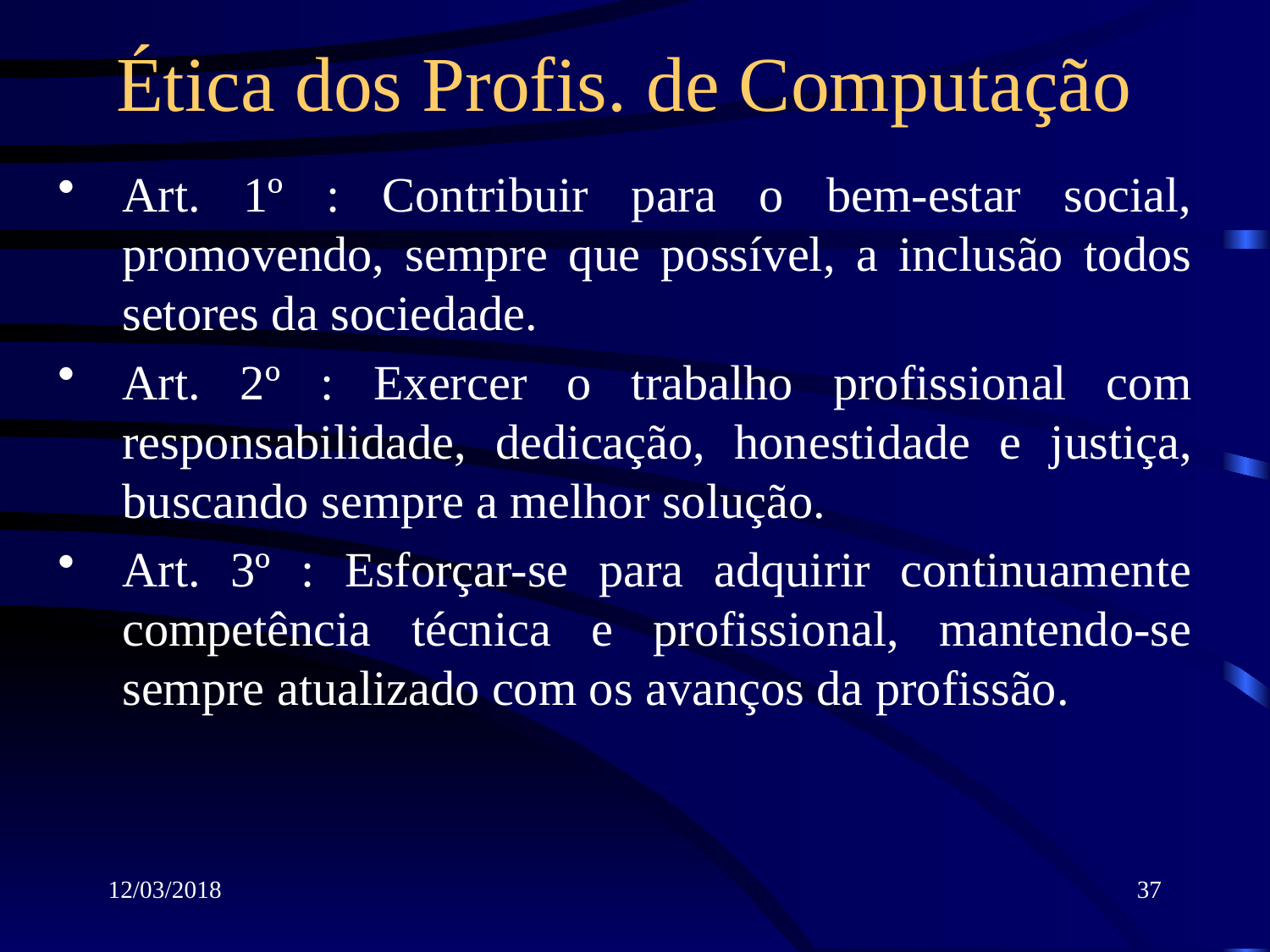

# Ética dos Profis. de Computação
Art. 1º : Contribuir para o bem-estar social, promovendo, sempre que possível, a inclusão todos setores da sociedade.
Art. 2º : Exercer o trabalho profissional com responsabilidade, dedicação, honestidade e justiça, buscando sempre a melhor solução.
Art. 3º : Esforçar-se para adquirir continuamente competência técnica e profissional, mantendo-se sempre atualizado com os avanços da profissão.
12/03/2018
37